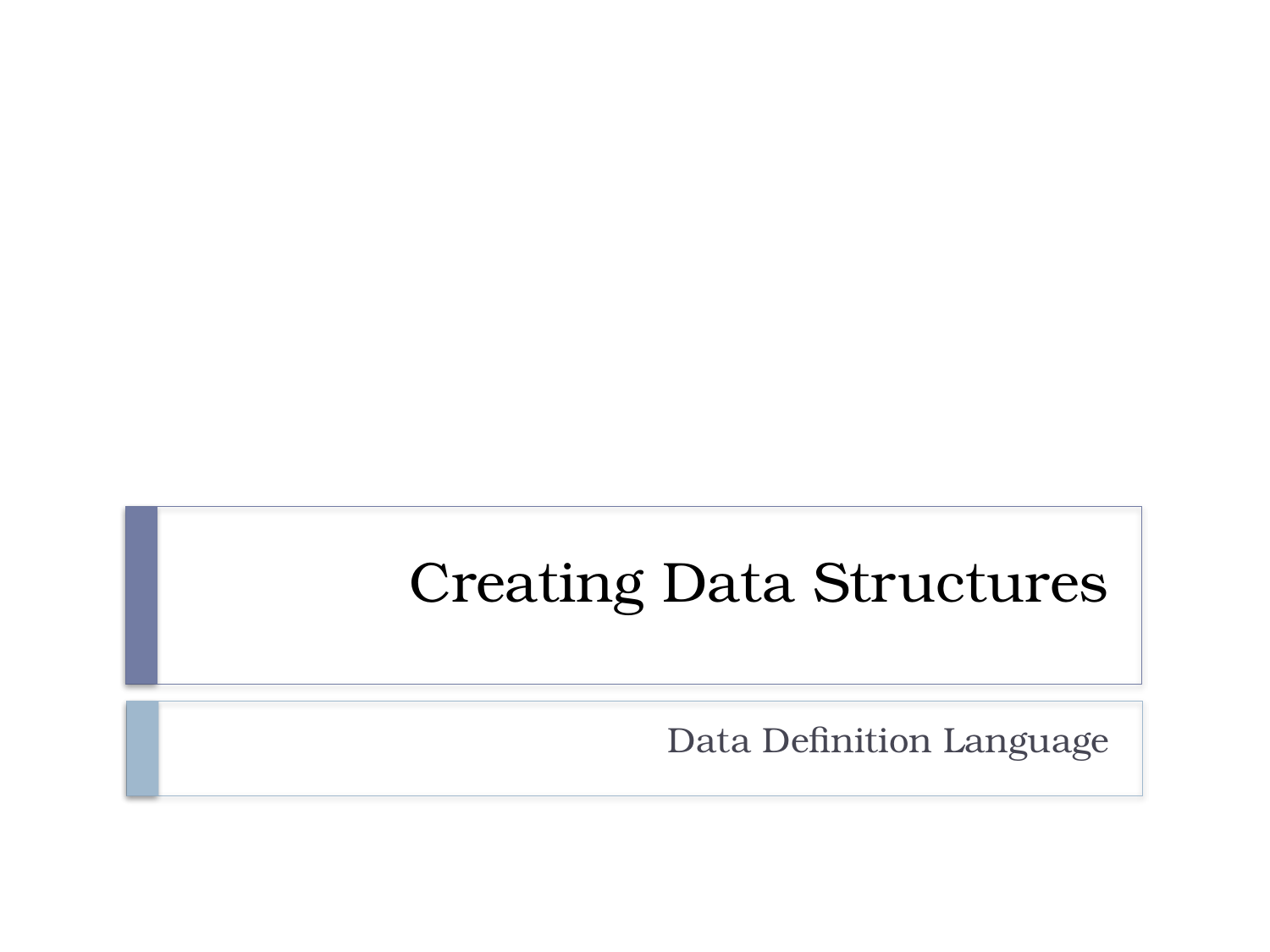

# Creating Data Structures
Data Definition Language